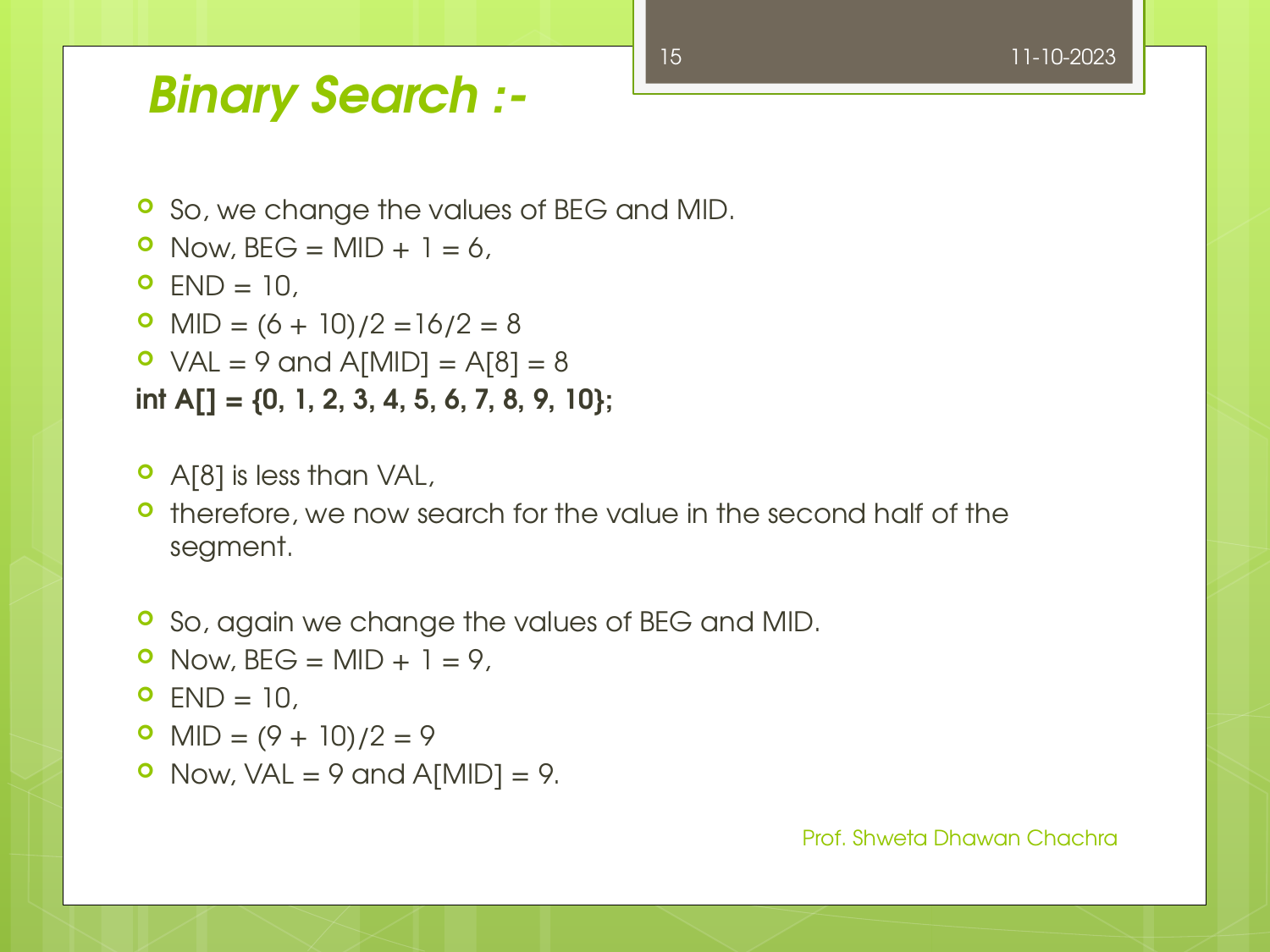

15
11-10-2023
# Binary Search :-
So, we change the values of BEG and MID.
Now, BEG = MID + 1 = 6,
END = 10,
MID = (6 + 10)/2 =16/2 = 8
VAL = 9 and A[MID] = A[8] = 8
int A[] = {0, 1, 2, 3, 4, 5, 6, 7, 8, 9, 10};

A[8] is less than VAL,
therefore, we now search for the value in the second half of the segment.

So, again we change the values of BEG and MID.
Now, BEG = MID + 1 = 9,
END = 10,
MID = (9 + 10)/2 = 9
Now, VAL = 9 and A[MID] = 9.
Prof. Shweta Dhawan Chachra